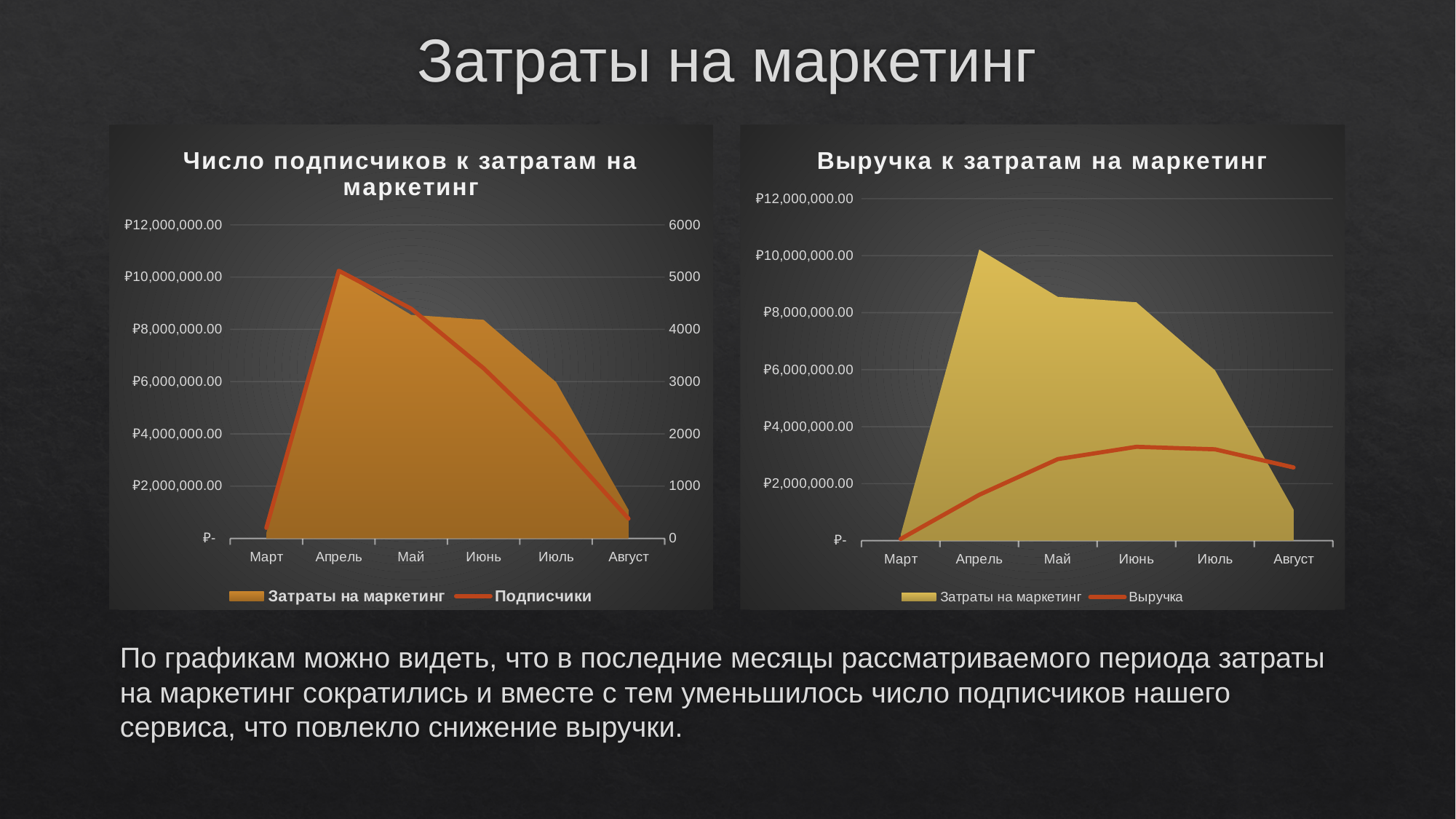

# Затраты на маркетинг

### Chart: Число подписчиков к затратам на маркетинг

| Category | Затраты на маркетинг | Подписчики |
|---|---|---|
| 44256 | 205731.0 | 201.0 |
| 44287 | 10219571.900826447 | 5122.0 |
| 44317 | 8554785.123966942 | 4396.0 |
| 44348 | 8365576.8595041325 | 3255.0 |
| 44378 | 5982209.917355372 | 1916.0 |
| 44409 | 1094171.9008264462 | 378.0 |

### Chart: Выручка к затратам на маркетинг

| Category | Затраты на маркетинг | Выручка |
|---|---|---|
| 44256 | 205731.0 | 58946.265 |
| 44287 | 10219571.900826447 | 1608279.12 |
| 44317 | 8554785.123966942 | 2861480.9511875985 |
| 44348 | 8365576.8595041325 | 3291759.765476191 |
| 44378 | 5982209.917355372 | 3205517.1930161933 |
| 44409 | 1094171.9008264462 | 2567531.48735166 |
По графикам можно видеть, что в последние месяцы рассматриваемого периода затраты на маркетинг сократились и вместе с тем уменьшилось число подписчиков нашего сервиса, что повлекло снижение выручки.